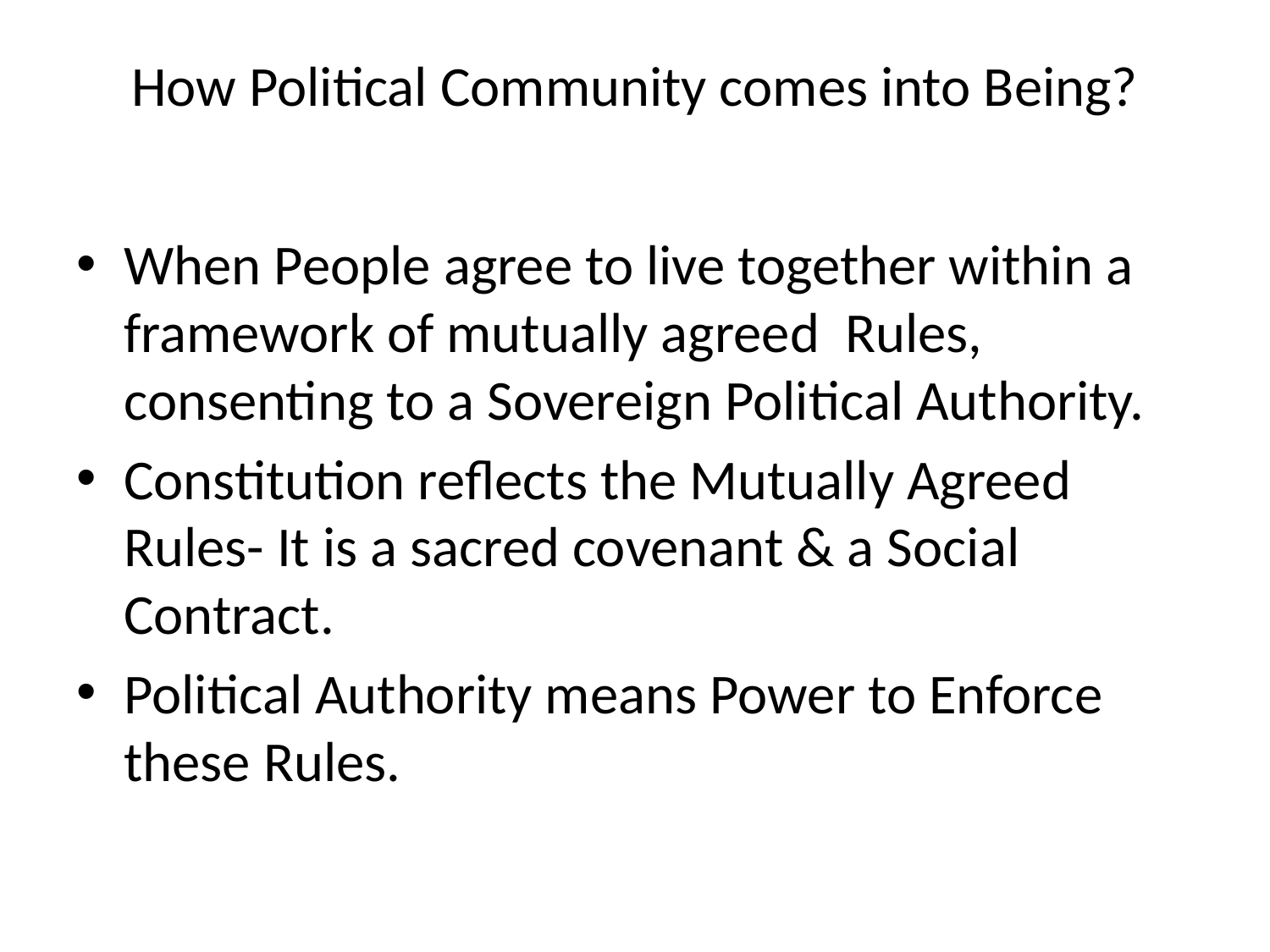

# How Political Community comes into Being?
When People agree to live together within a framework of mutually agreed  Rules, consenting to a Sovereign Political Authority.
Constitution reflects the Mutually Agreed Rules- It is a sacred covenant & a Social Contract.
Political Authority means Power to Enforce these Rules.